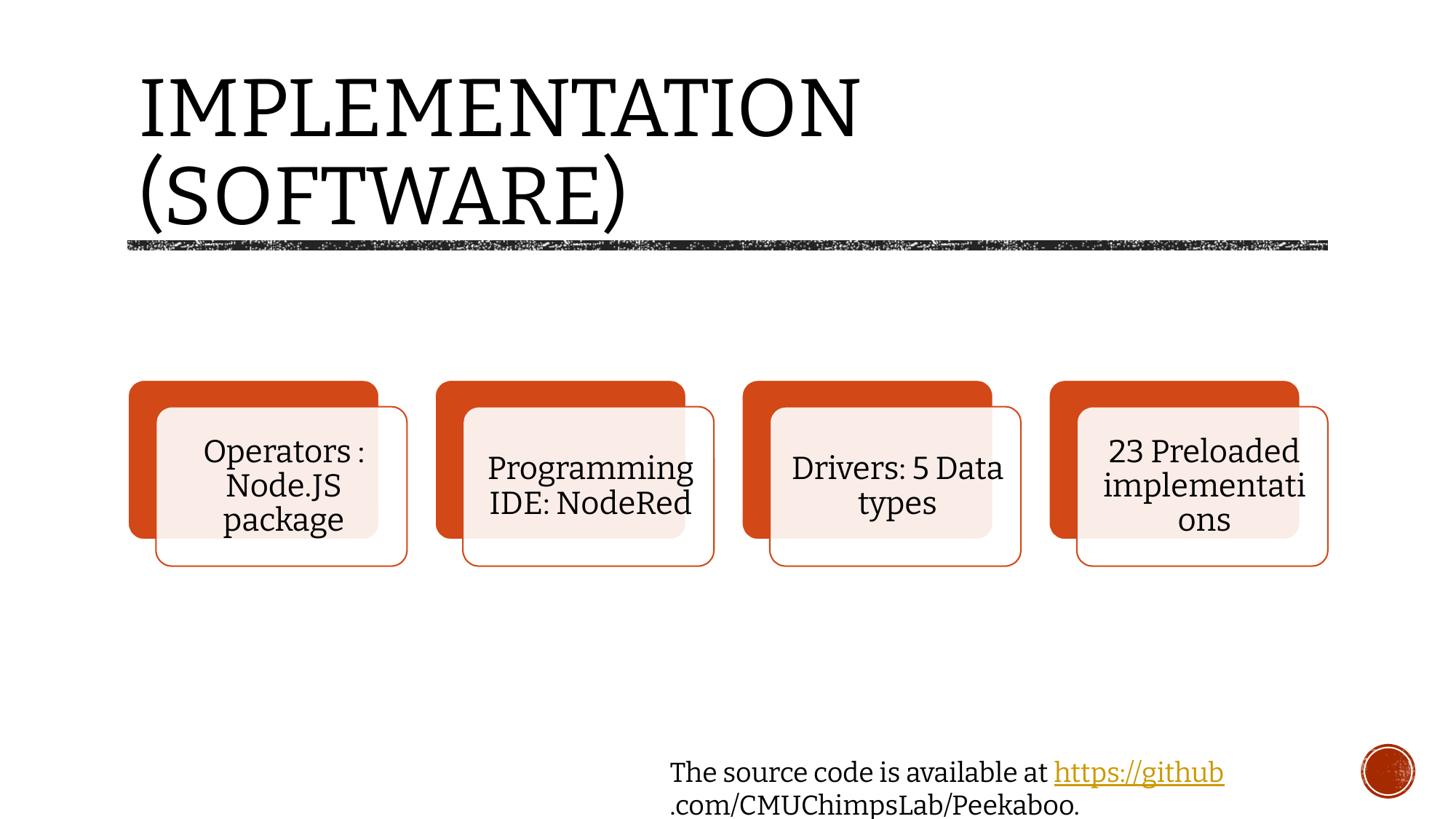

# Implementation (Software)

Operators : Node.JS package
Programming IDE: NodeRed
Drivers: 5 Data types
23 Preloaded implementations
The source code is available at https://github.com/CMUChimpsLab/Peekaboo.